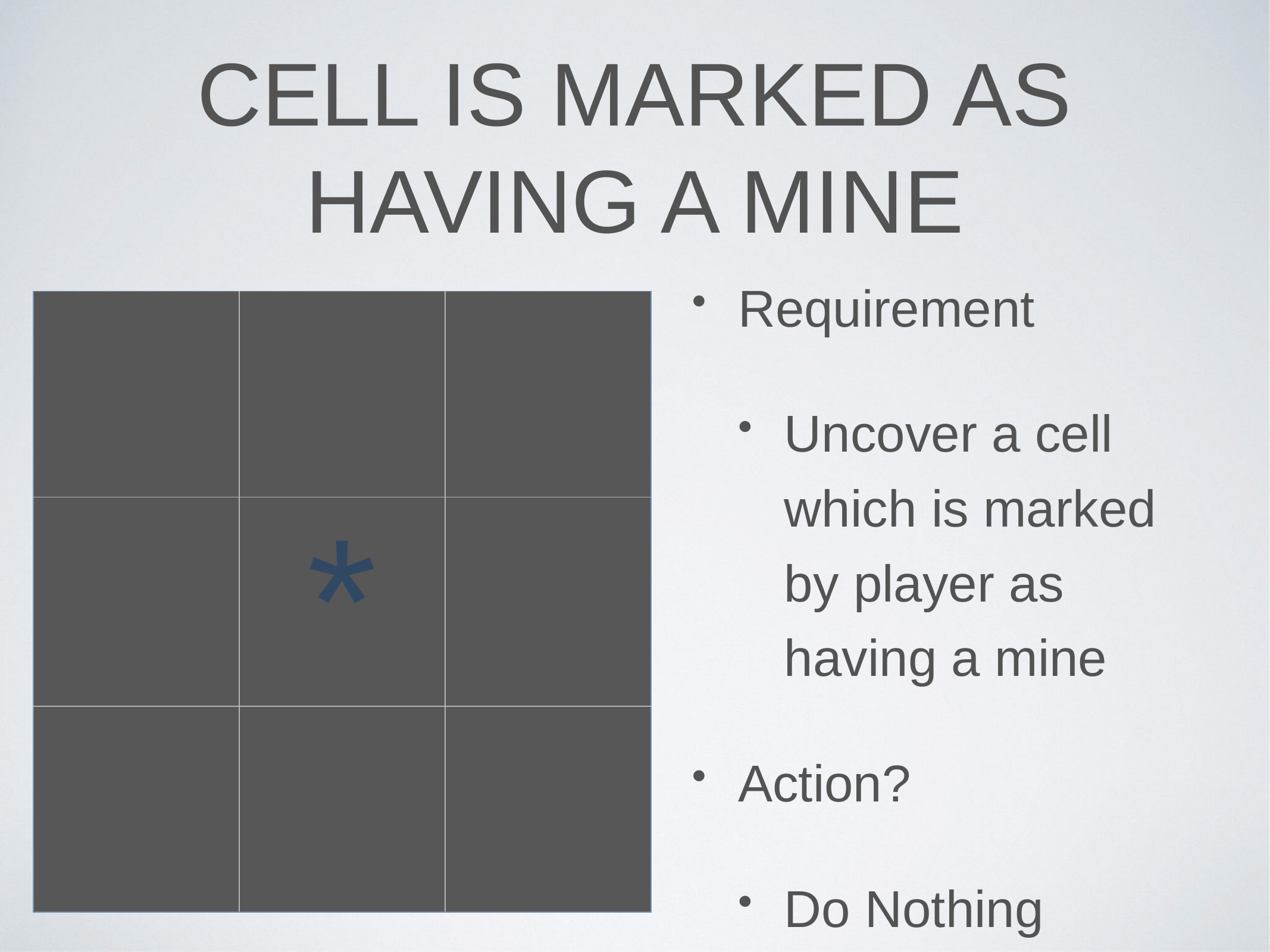

# Cell is Marked as Having a Mine
|  |  |  |
| --- | --- | --- |
|  | \* |  |
|  |  |  |
Requirement
Uncover a cell which is marked by player as having a mine
Action?
Do Nothing